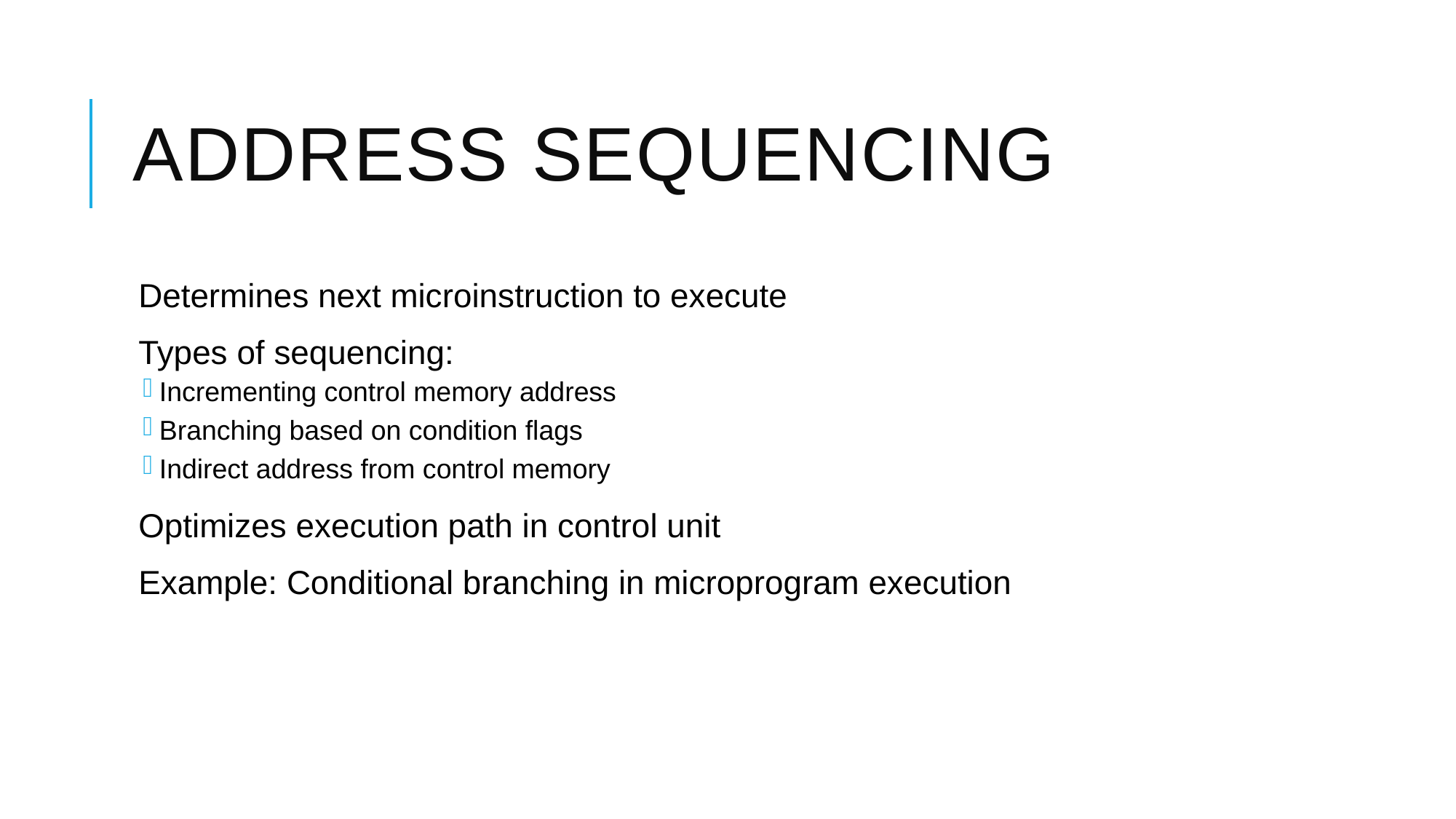

# Address Sequencing
Determines next microinstruction to execute
Types of sequencing:
Incrementing control memory address
Branching based on condition flags
Indirect address from control memory
Optimizes execution path in control unit
Example: Conditional branching in microprogram execution